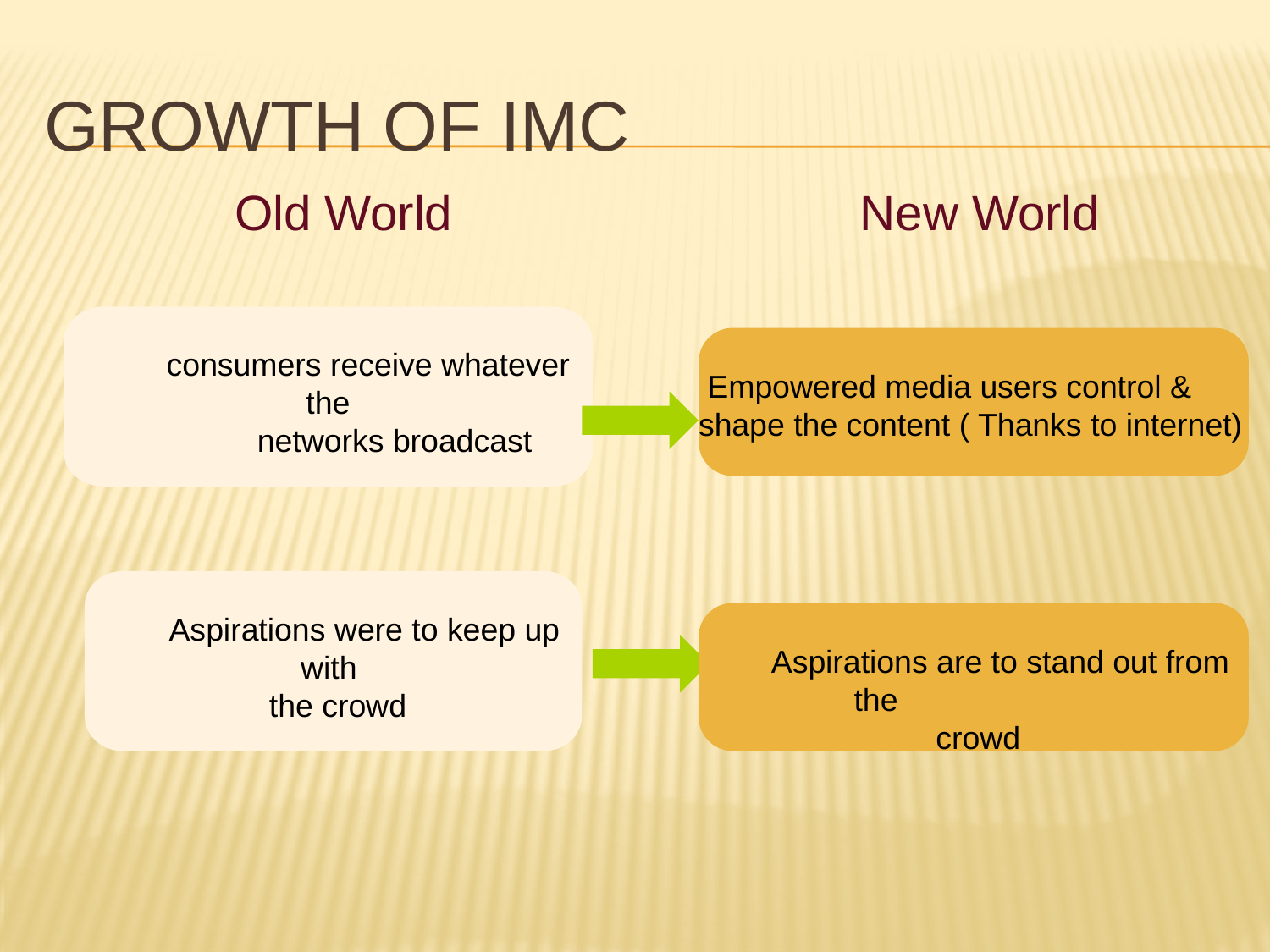

# growth of imc
Old World	New World

         consumers receive whatever the
               networks broadcast

 Empowered media users control & shape the content ( Thanks to internet)

       Aspirations were to keep up with
 the crowd

      Aspirations are to stand out from the
 crowd